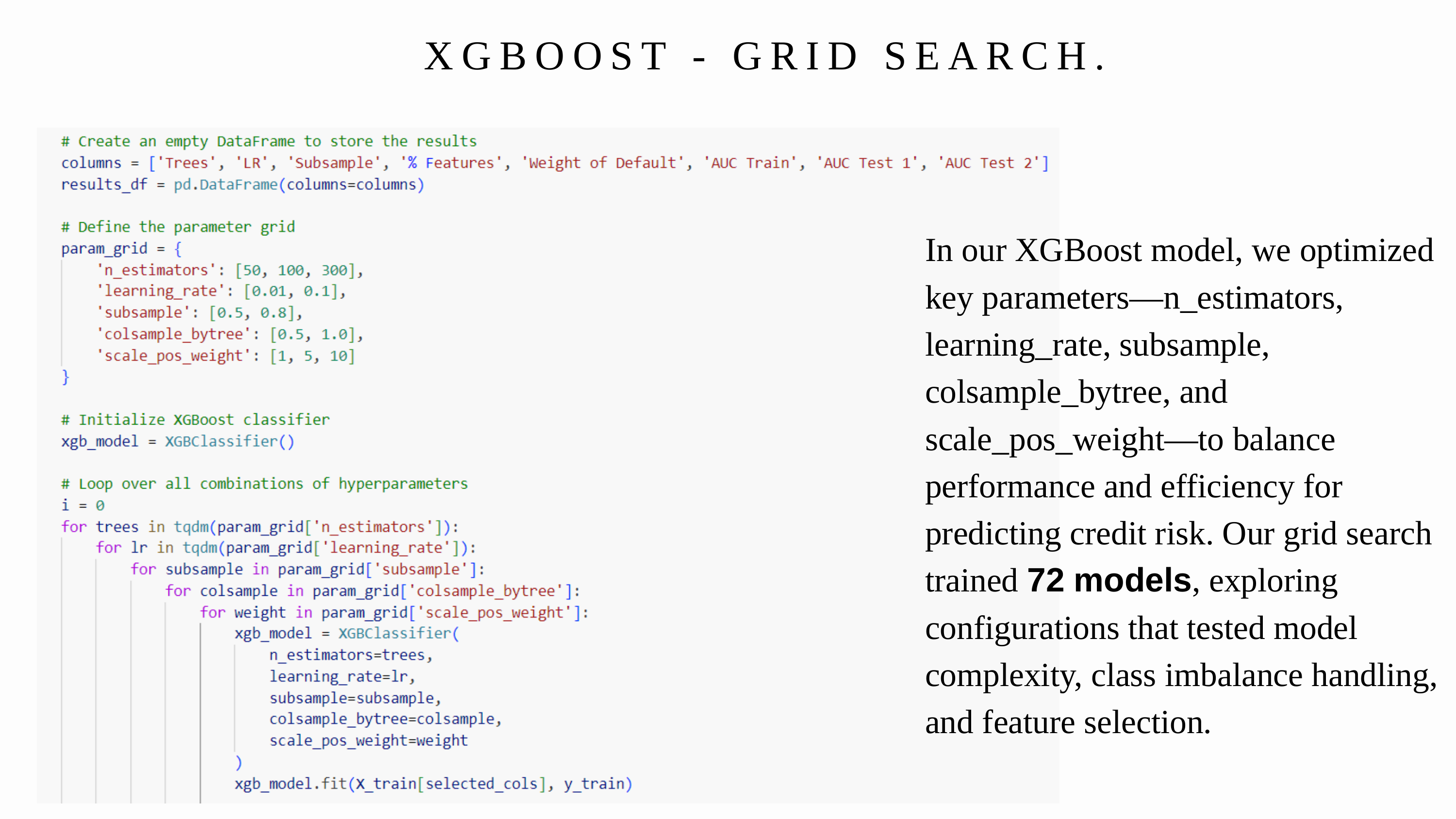

XGBOOST - GRID SEARCH.

In our XGBoost model, we optimized key parameters—n_estimators, learning_rate, subsample, colsample_bytree, and scale_pos_weight—to balance performance and efficiency for predicting credit risk. Our grid search trained 72 models, exploring configurations that tested model complexity, class imbalance handling, and feature selection.